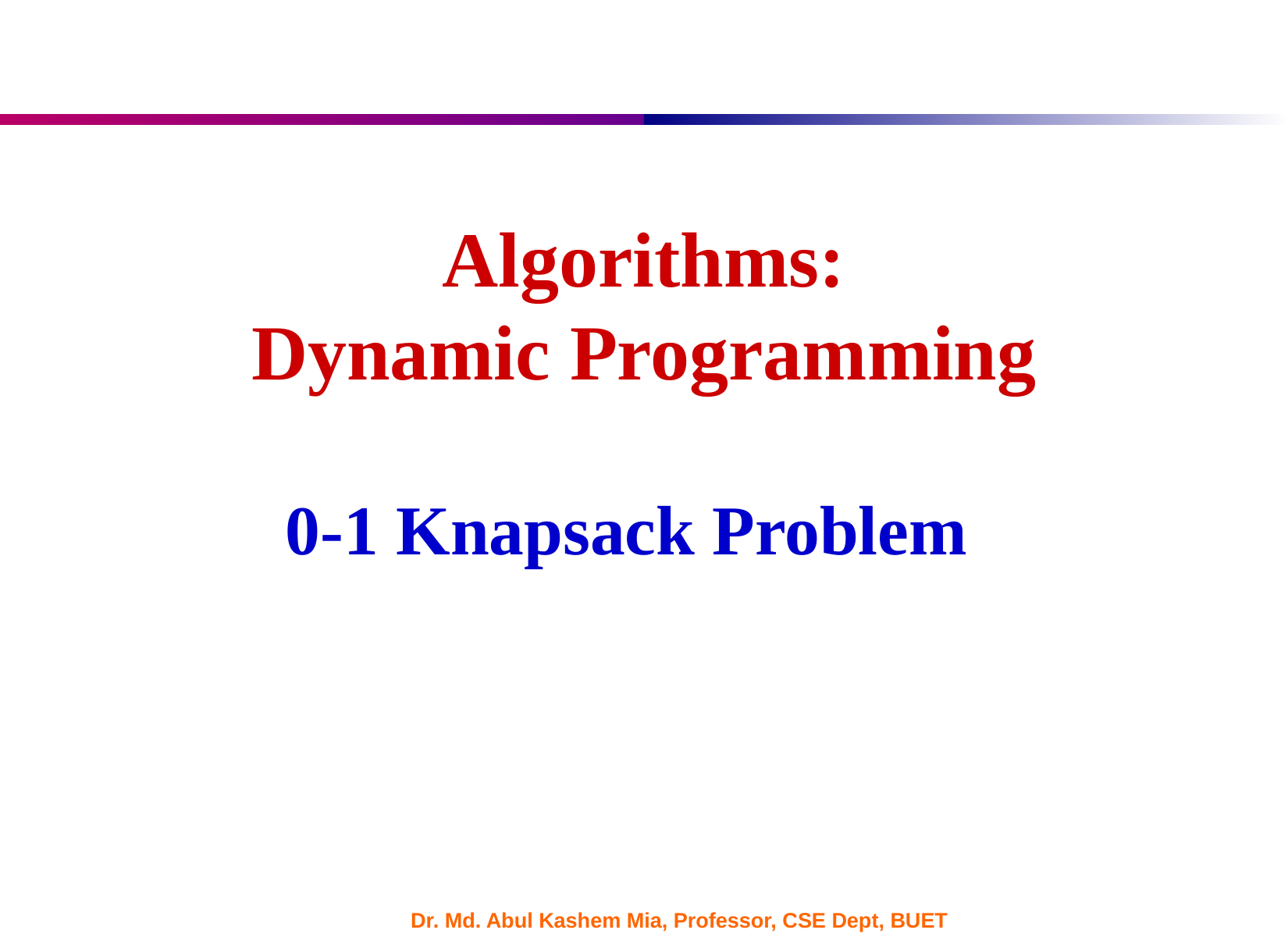

# Algorithms: Dynamic Programming
0-1 Knapsack Problem